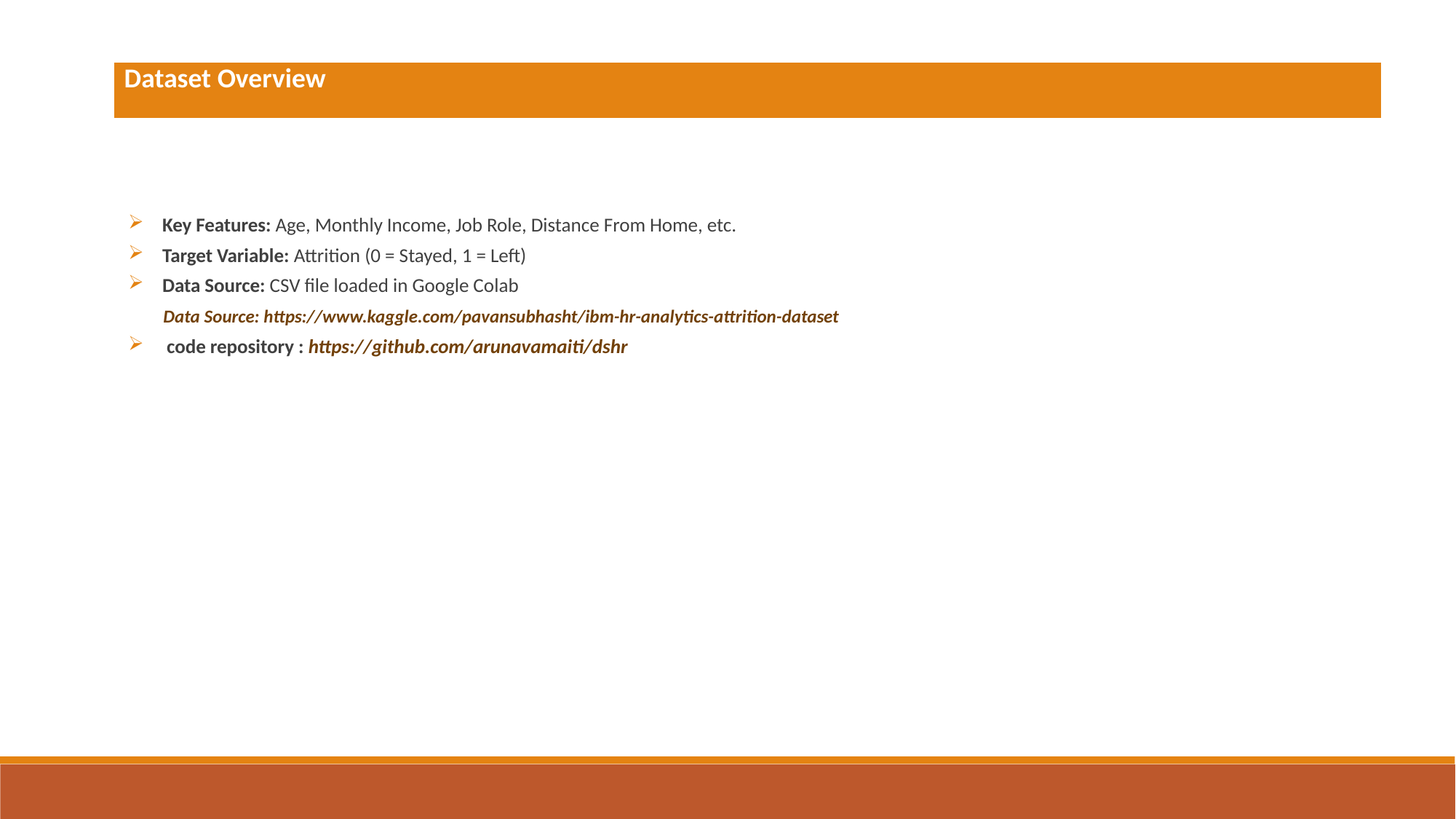

Dataset: Human Resources Employee Data

Key Features: Age, Monthly Income, Job Role, Distance From Home, etc.
Target Variable: Attrition (0 = Stayed, 1 = Left)
Data Source: CSV file loaded in Google Colab
        Data Source: https://www.kaggle.com/pavansubhasht/ibm-hr-analytics-attrition-dataset
 code repository : https://github.com/arunavamaiti/dshr

| Dataset Overview |
| --- |